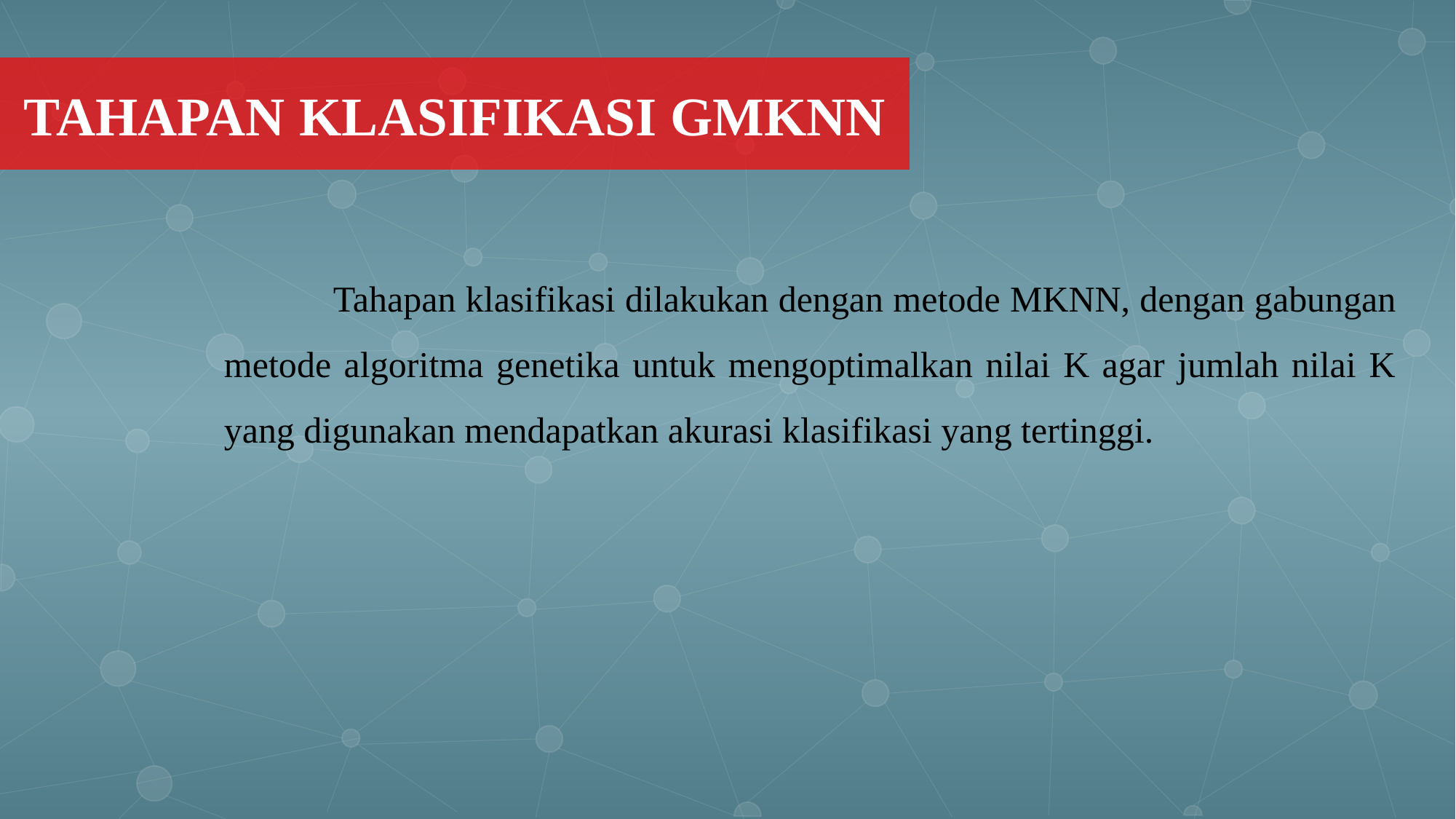

TAHAPAN KLASIFIKASI GMKNN
	Tahapan klasifikasi dilakukan dengan metode MKNN, dengan gabungan metode algoritma genetika untuk mengoptimalkan nilai K agar jumlah nilai K yang digunakan mendapatkan akurasi klasifikasi yang tertinggi.